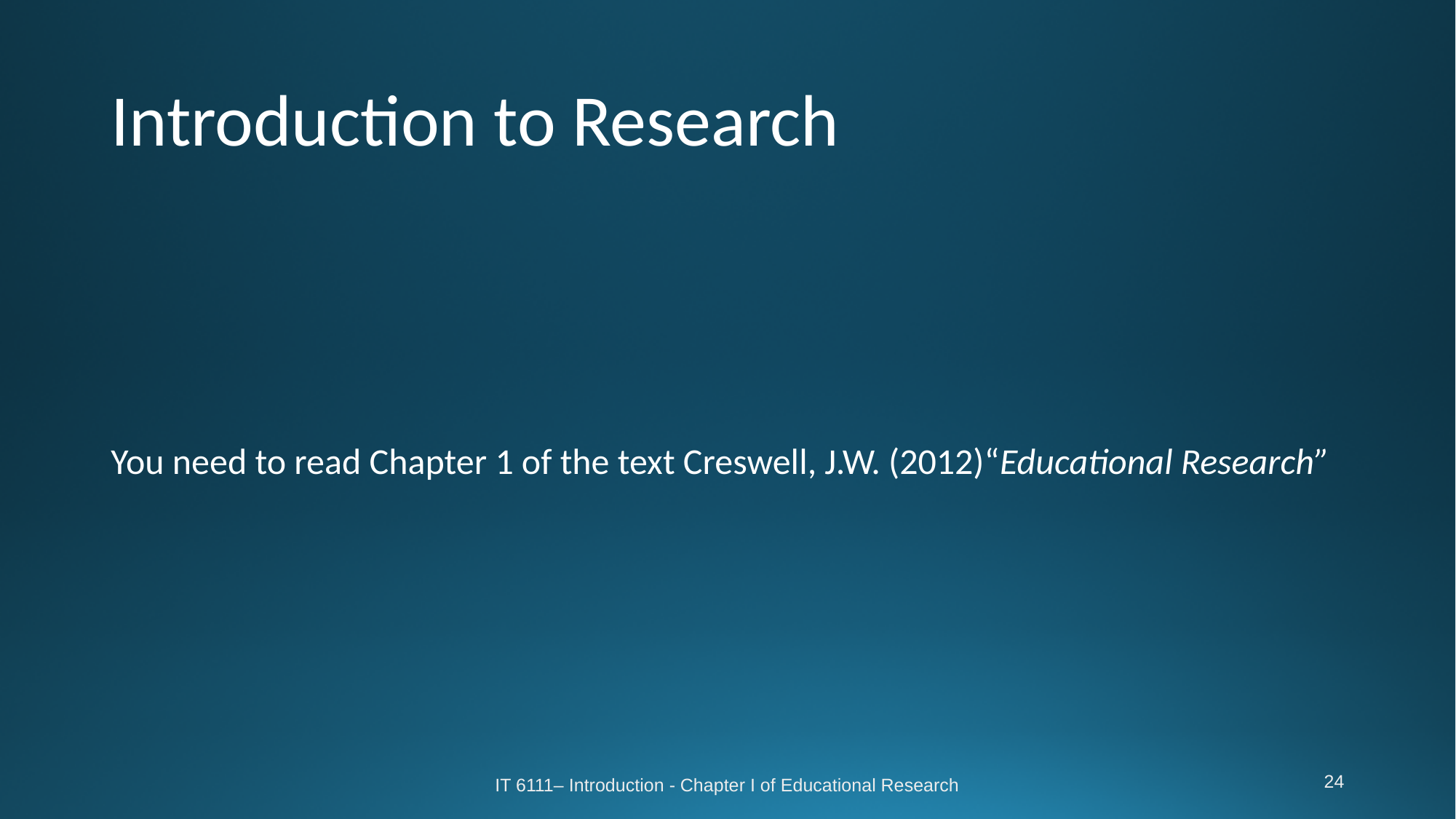

# Introduction to Research
You need to read Chapter 1 of the text Creswell, J.W. (2012)“Educational Research”
24
IT 6111– Introduction - Chapter I of Educational Research